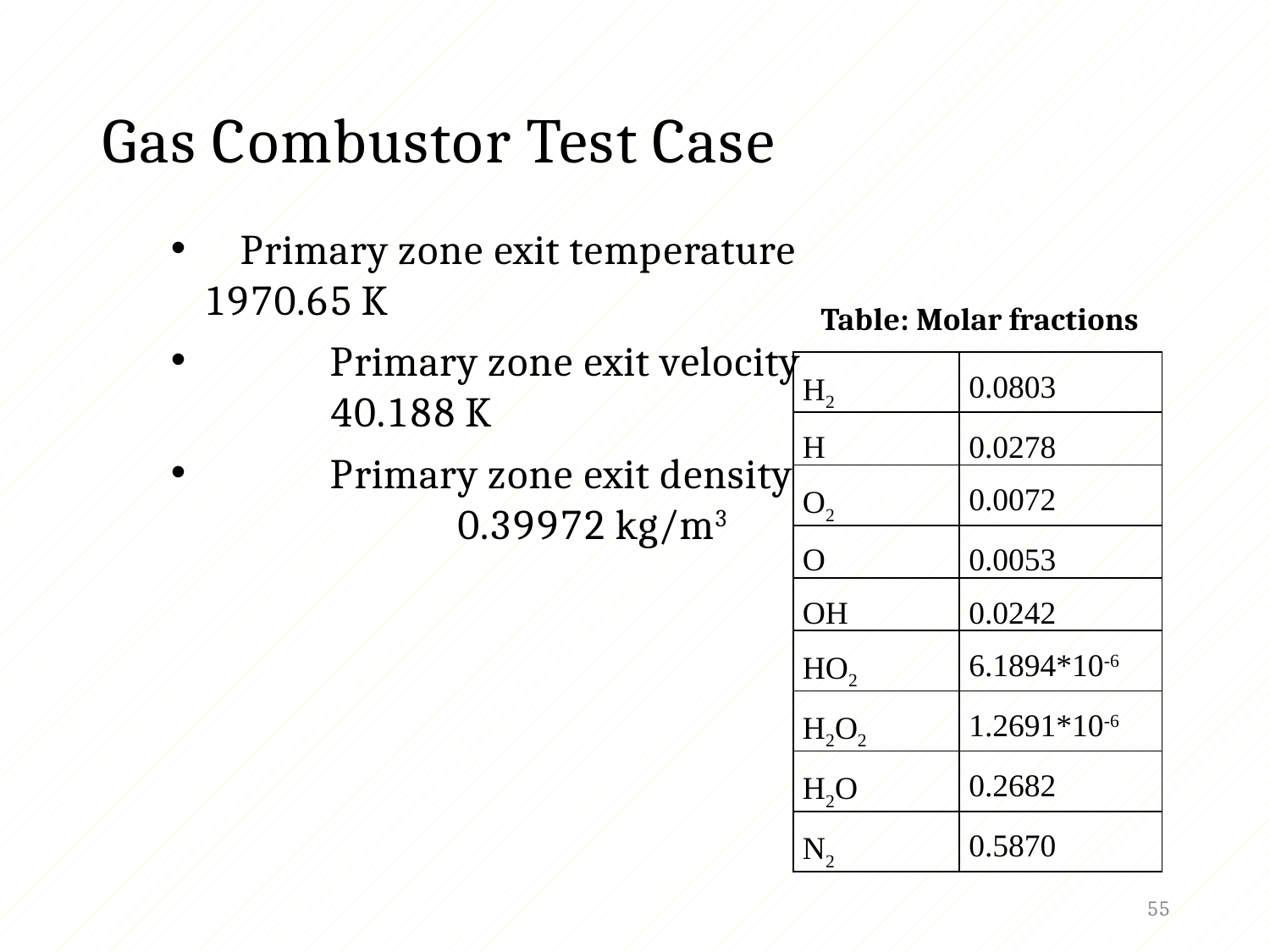

# Gas Combustor Test Case
    Primary zone exit temperature			1970.65 K
	Primary zone exit velocity				40.188 K
	Primary zone exit density				 	0.39972 kg/m3

Table: Molar fractions
| H2 | 0.0803 |
| --- | --- |
| H | 0.0278 |
| O2 | 0.0072 |
| O | 0.0053 |
| OH | 0.0242 |
| HO2 | 6.1894\*10-6 |
| H2O2 | 1.2691\*10-6 |
| H2O | 0.2682 |
| N2 | 0.5870 |
55